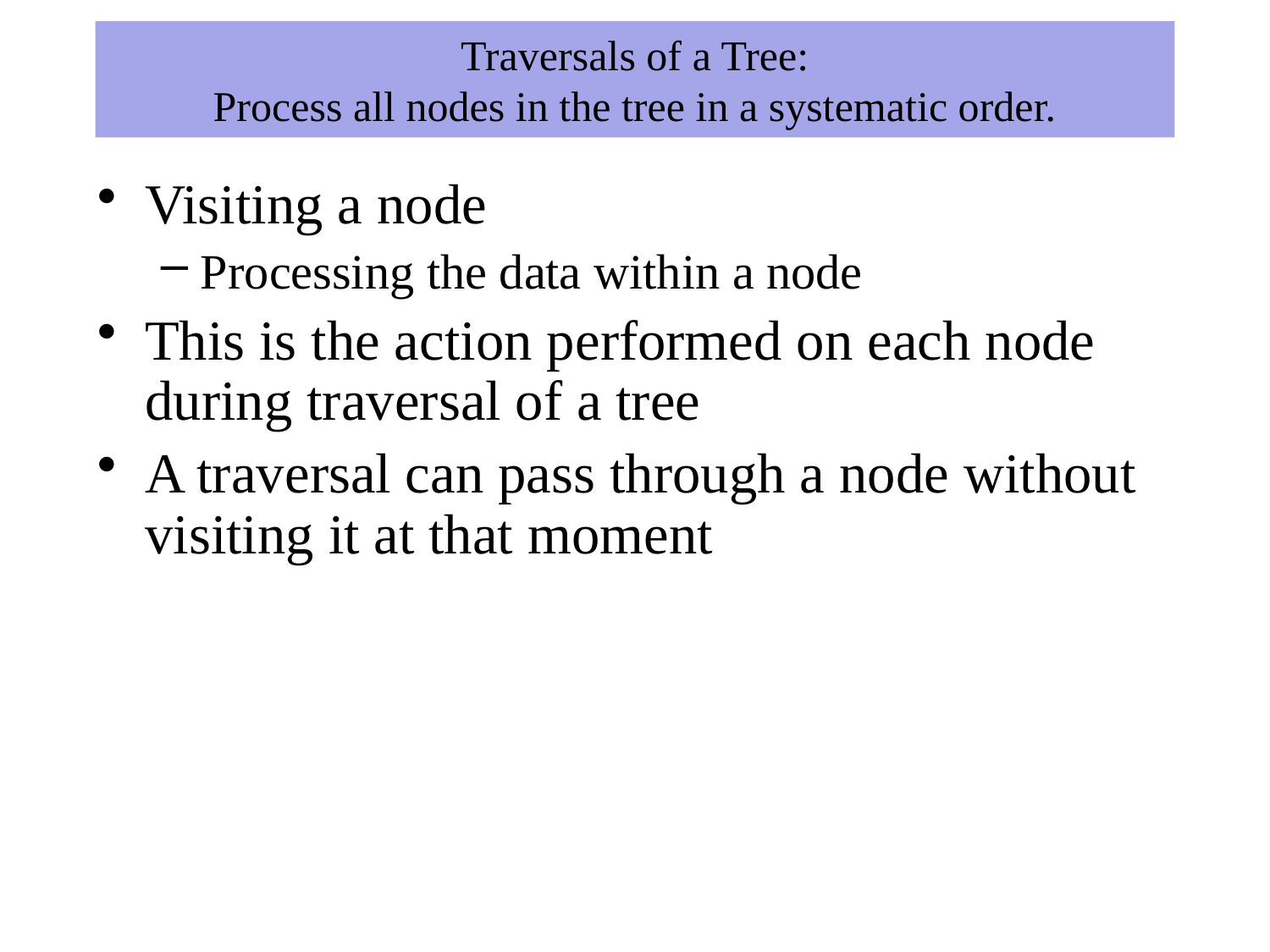

# Traversals of a Tree: Process all nodes in the tree in a systematic order.
Visiting a node
Processing the data within a node
This is the action performed on each node during traversal of a tree
A traversal can pass through a node without visiting it at that moment